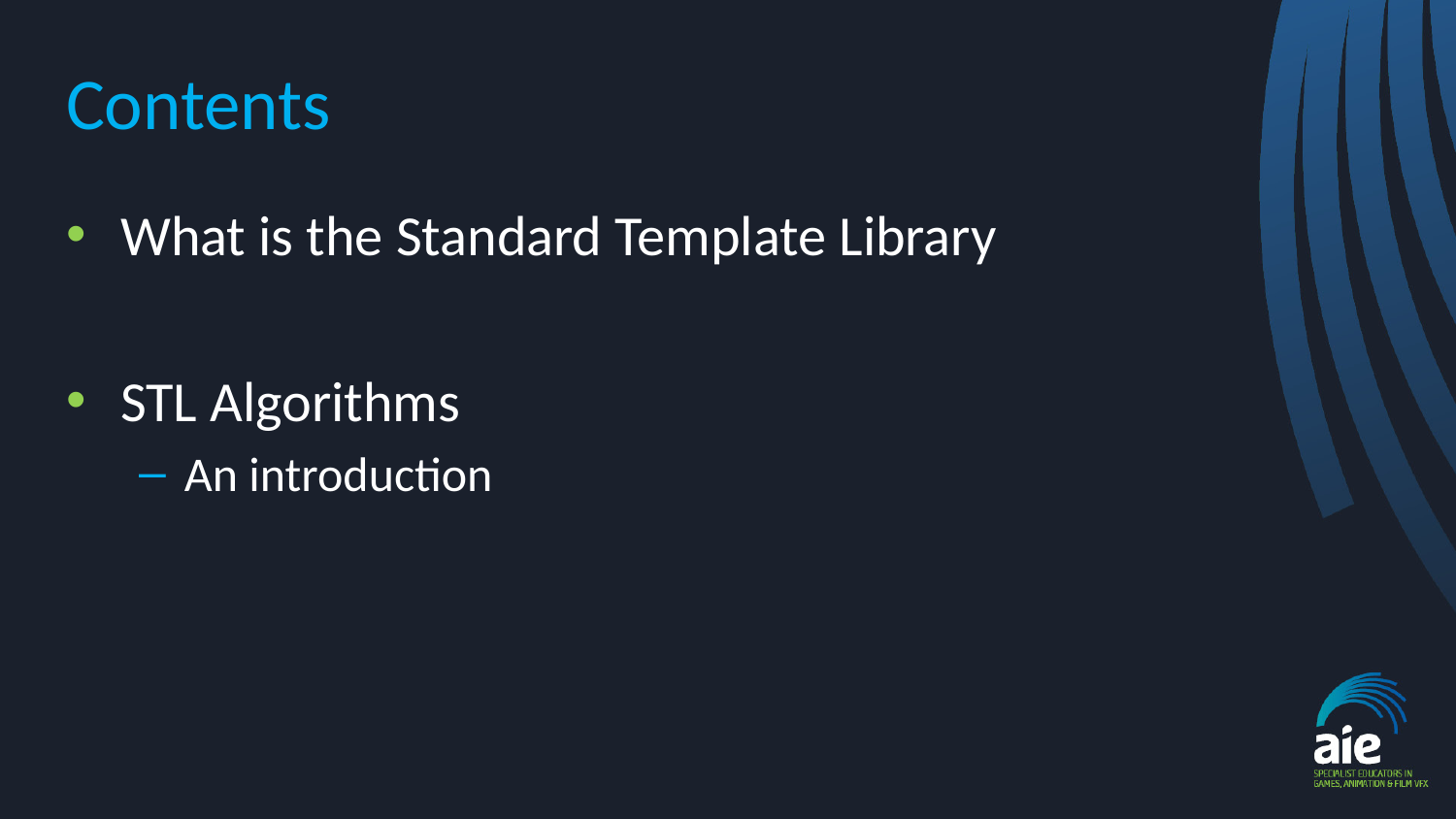

# Contents
What is the Standard Template Library

STL Algorithms
An introduction